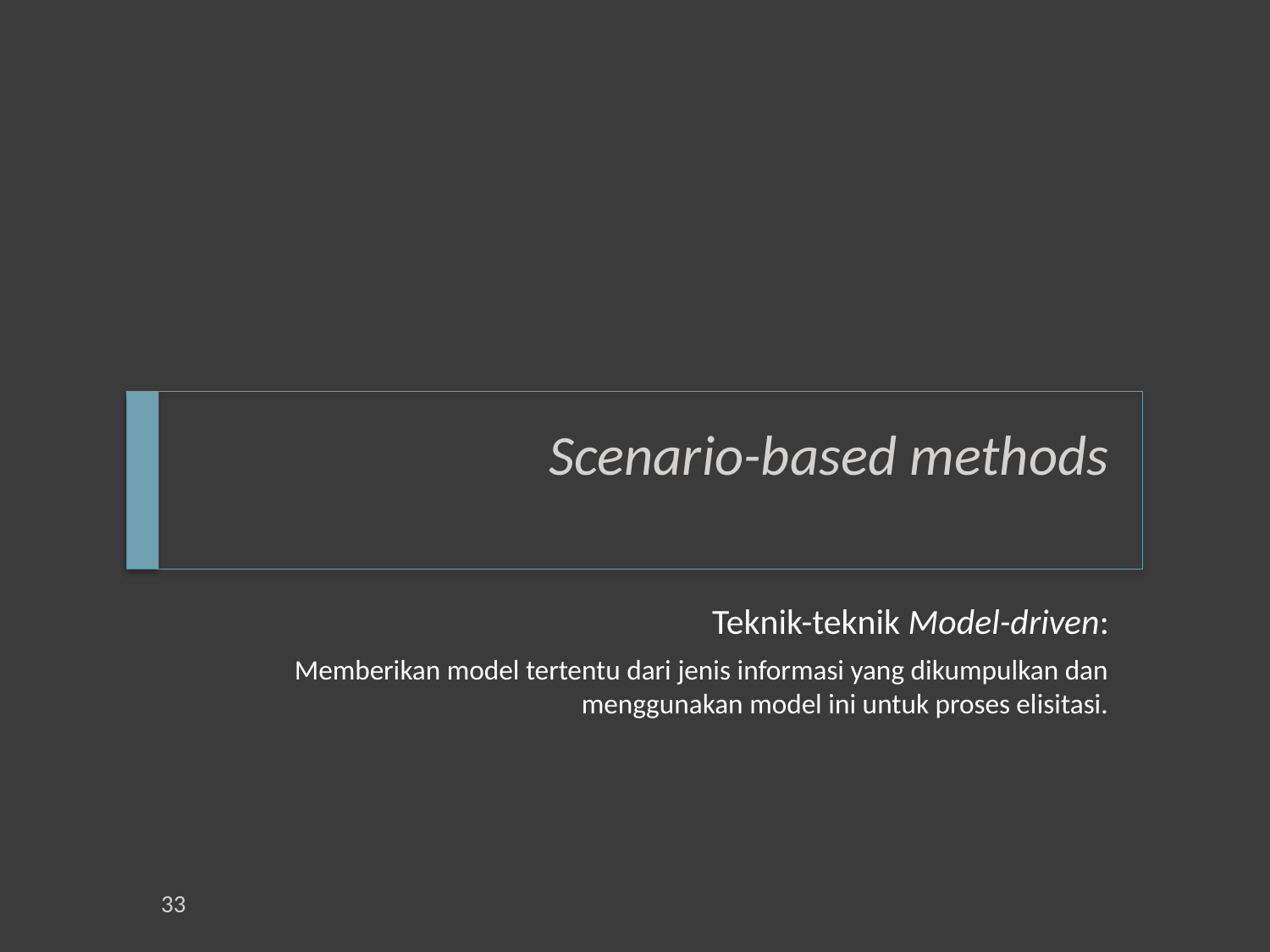

# Scenario-based methods
Teknik-teknik Model-driven:
Memberikan model tertentu dari jenis informasi yang dikumpulkan dan menggunakan model ini untuk proses elisitasi.
33